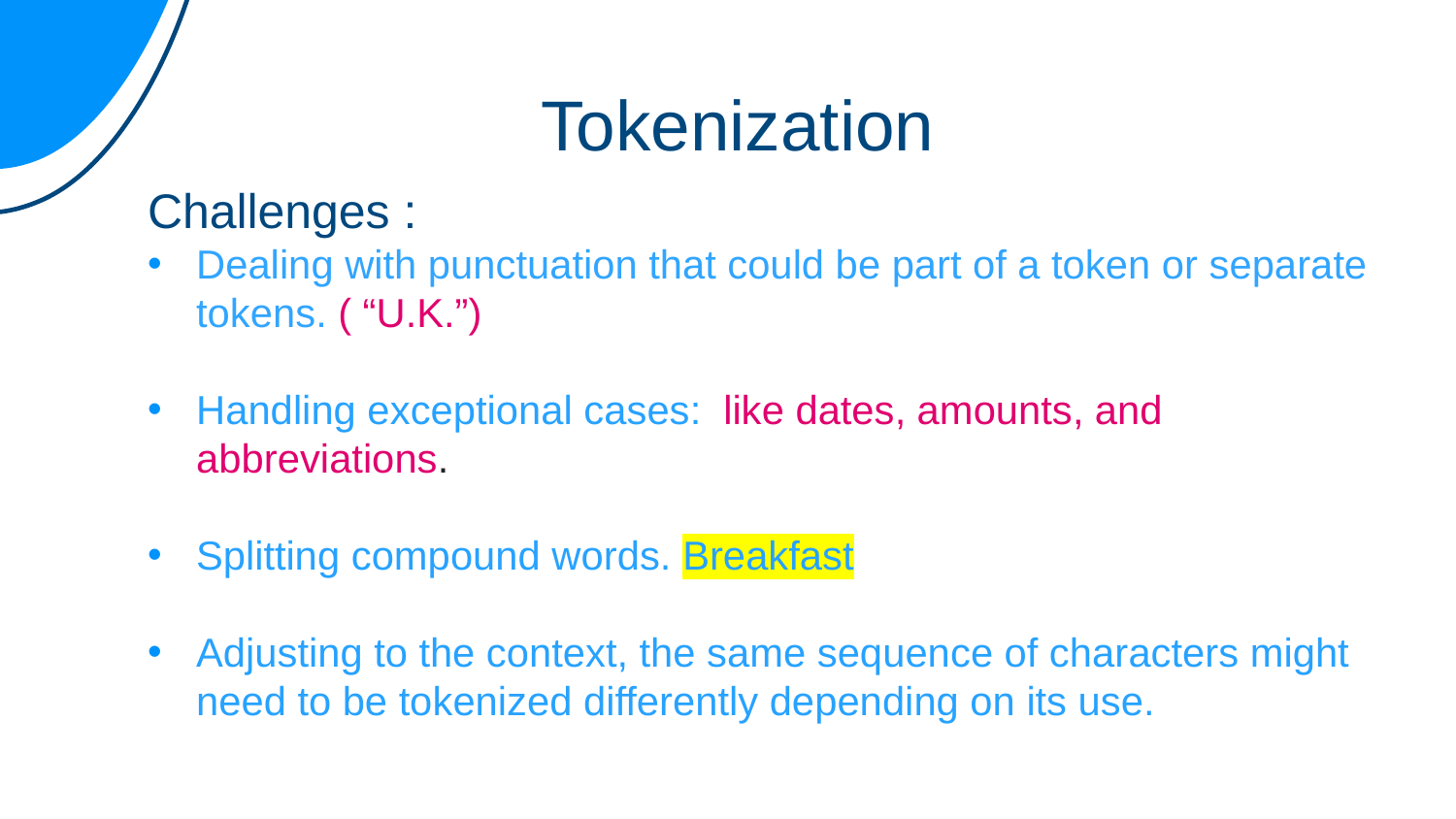

# Tokenization
Challenges :
Dealing with punctuation that could be part of a token or separate tokens. ( “U.K.”)

Handling exceptional cases:  like dates, amounts, and abbreviations.

Splitting compound words. Breakfast

Adjusting to the context, the same sequence of characters might need to be tokenized differently depending on its use.